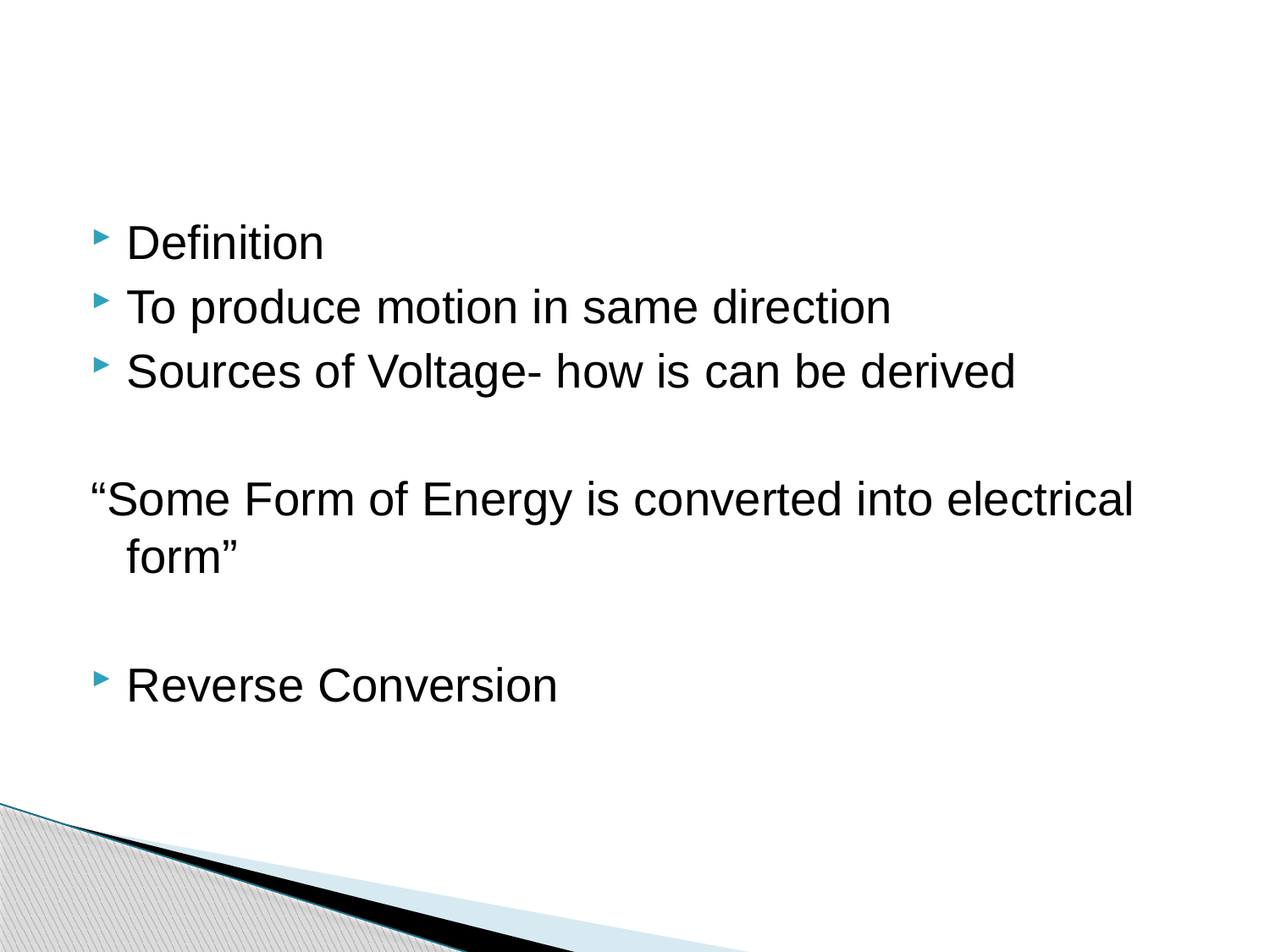

#
Definition
To produce motion in same direction
Sources of Voltage- how is can be derived

“Some Form of Energy is converted into electrical form”

Reverse Conversion